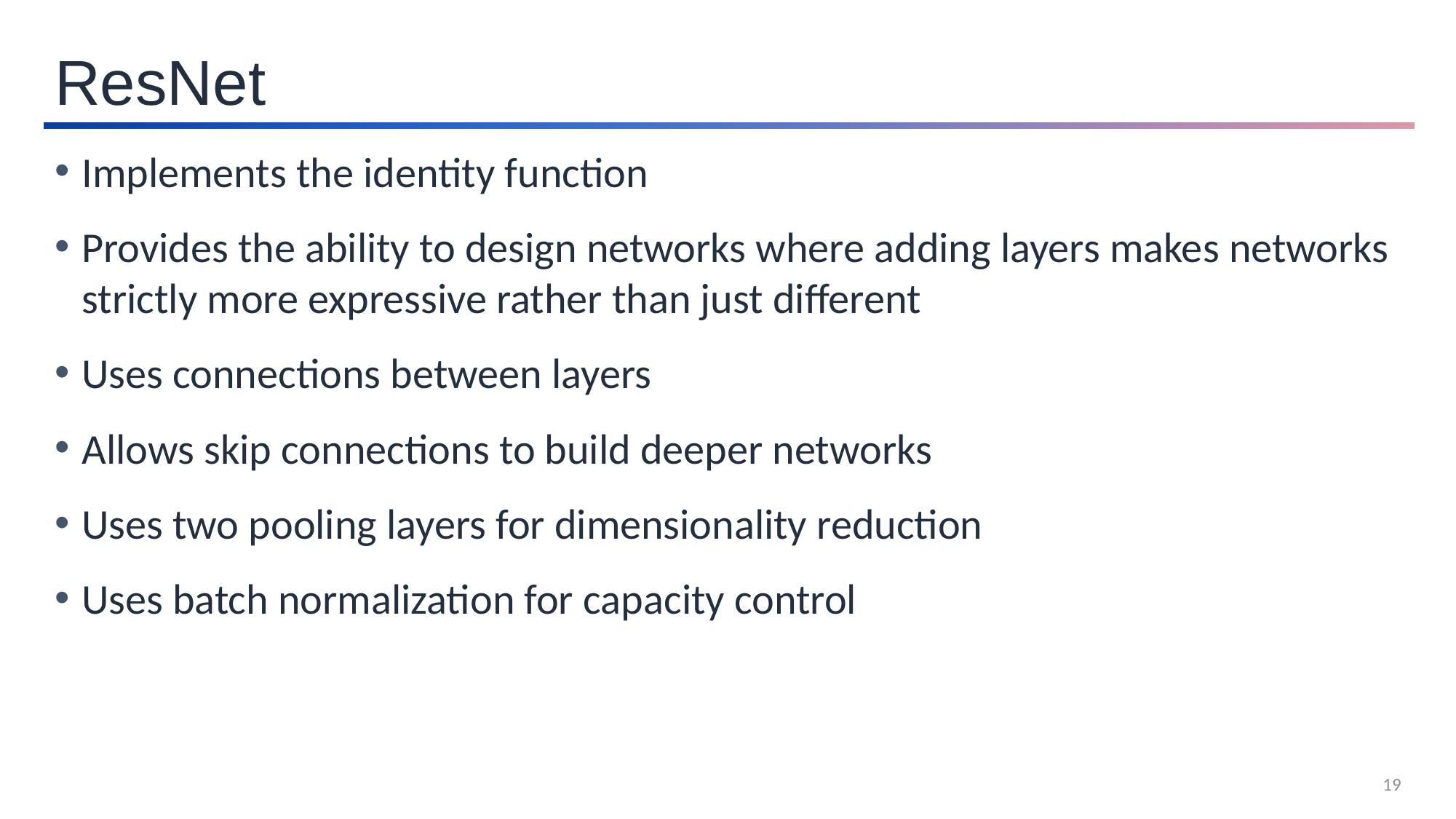

ResNet
Implements the identity function
Provides the ability to design networks where adding layers makes networks strictly more expressive rather than just different
Uses connections between layers
Allows skip connections to build deeper networks
Uses two pooling layers for dimensionality reduction
Uses batch normalization for capacity control
19